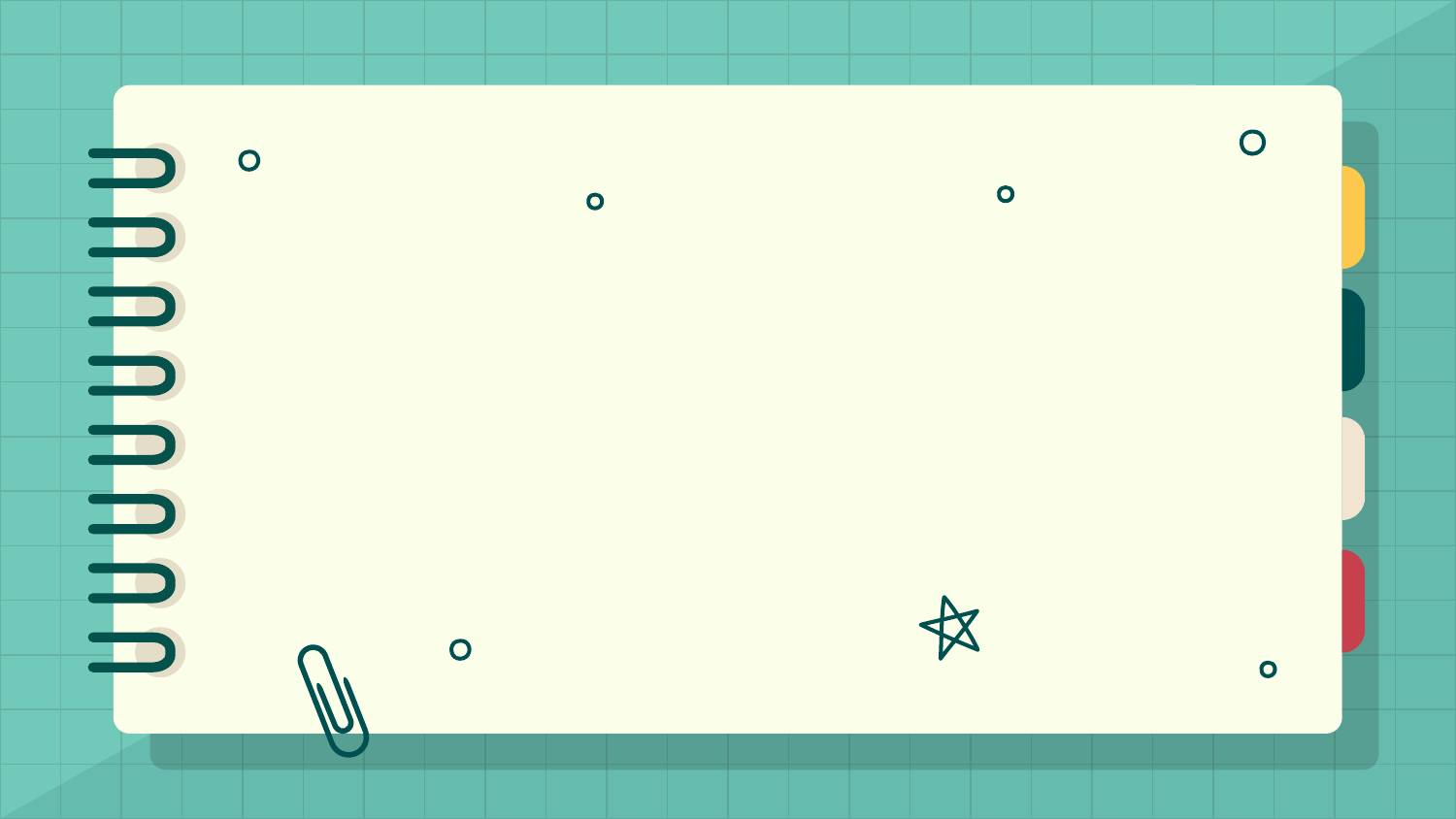

# BIGDATA

GVHD: Ngô Dương Hà
Nhóm AT